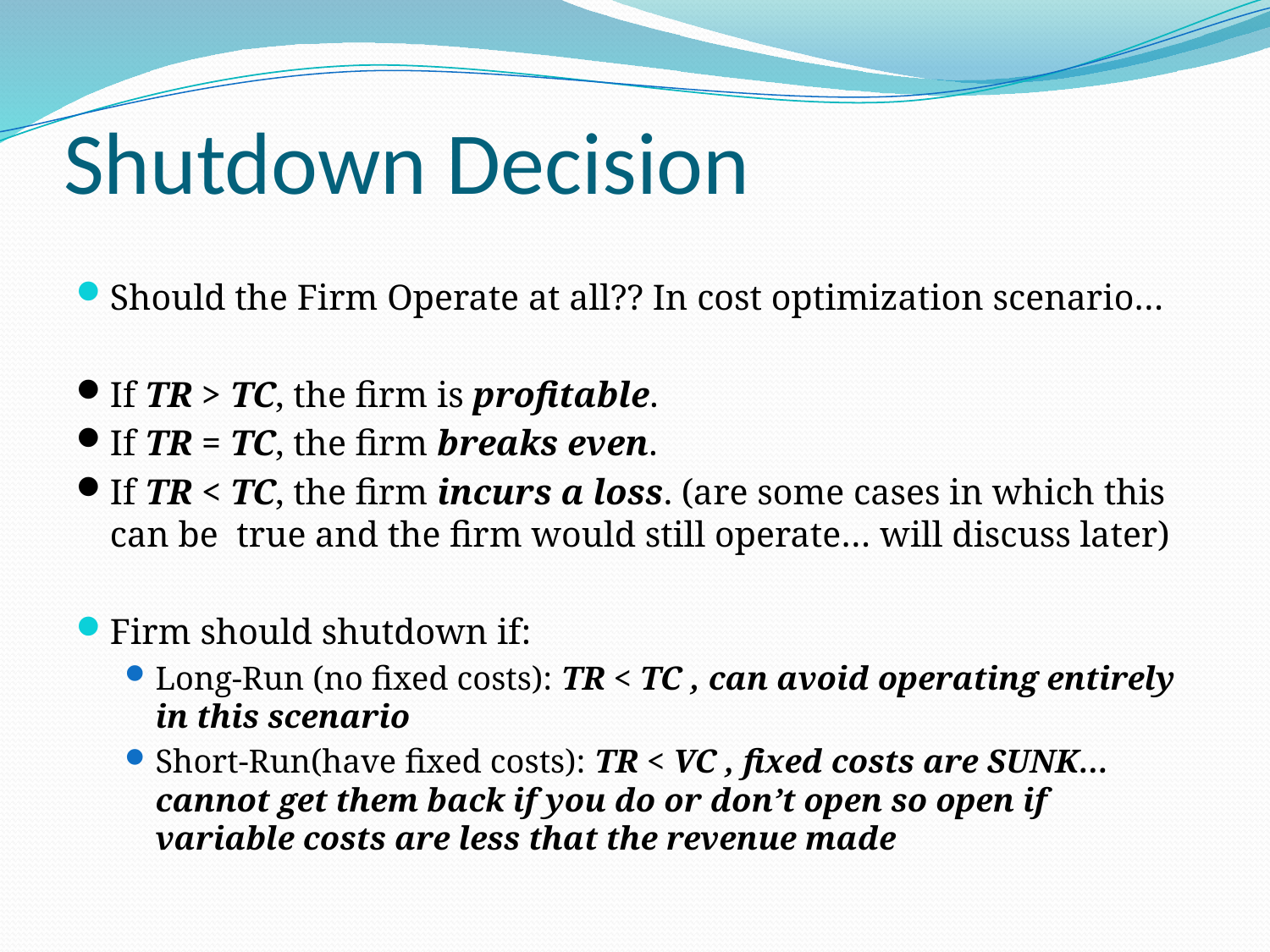

# Shutdown Decision
Should the Firm Operate at all?? In cost optimization scenario…

If TR > TC, the firm is profitable.
If TR = TC, the firm breaks even.
If TR < TC, the firm incurs a loss. (are some cases in which this can be  true and the firm would still operate… will discuss later)

Firm should shutdown if:
Long-Run (no fixed costs): TR < TC , can avoid operating entirely in this scenario
Short-Run(have fixed costs): TR < VC , fixed costs are SUNK… cannot get them back if you do or don’t open so open if variable costs are less that the revenue made